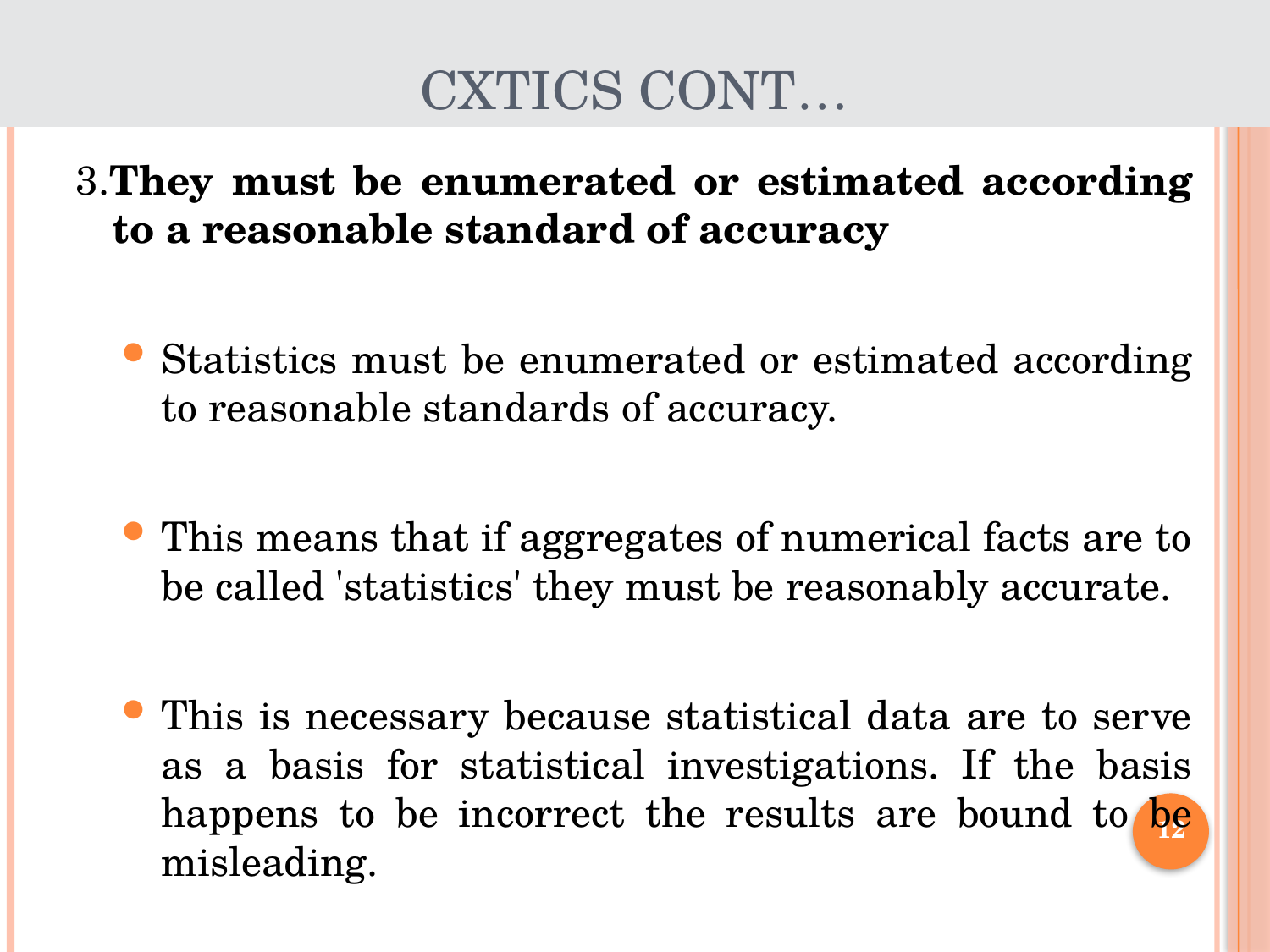

# Cxtics cont…
3.They must be enumerated or estimated according to a reasonable standard of accuracy

Statistics must be enumerated or estimated according to reasonable standards of accuracy.

This means that if aggregates of numerical facts are to be called 'statistics' they must be reasonably accurate.

This is necessary because statistical data are to serve as a basis for statistical investigations. If the basis happens to be incorrect the results are bound to be misleading.
12